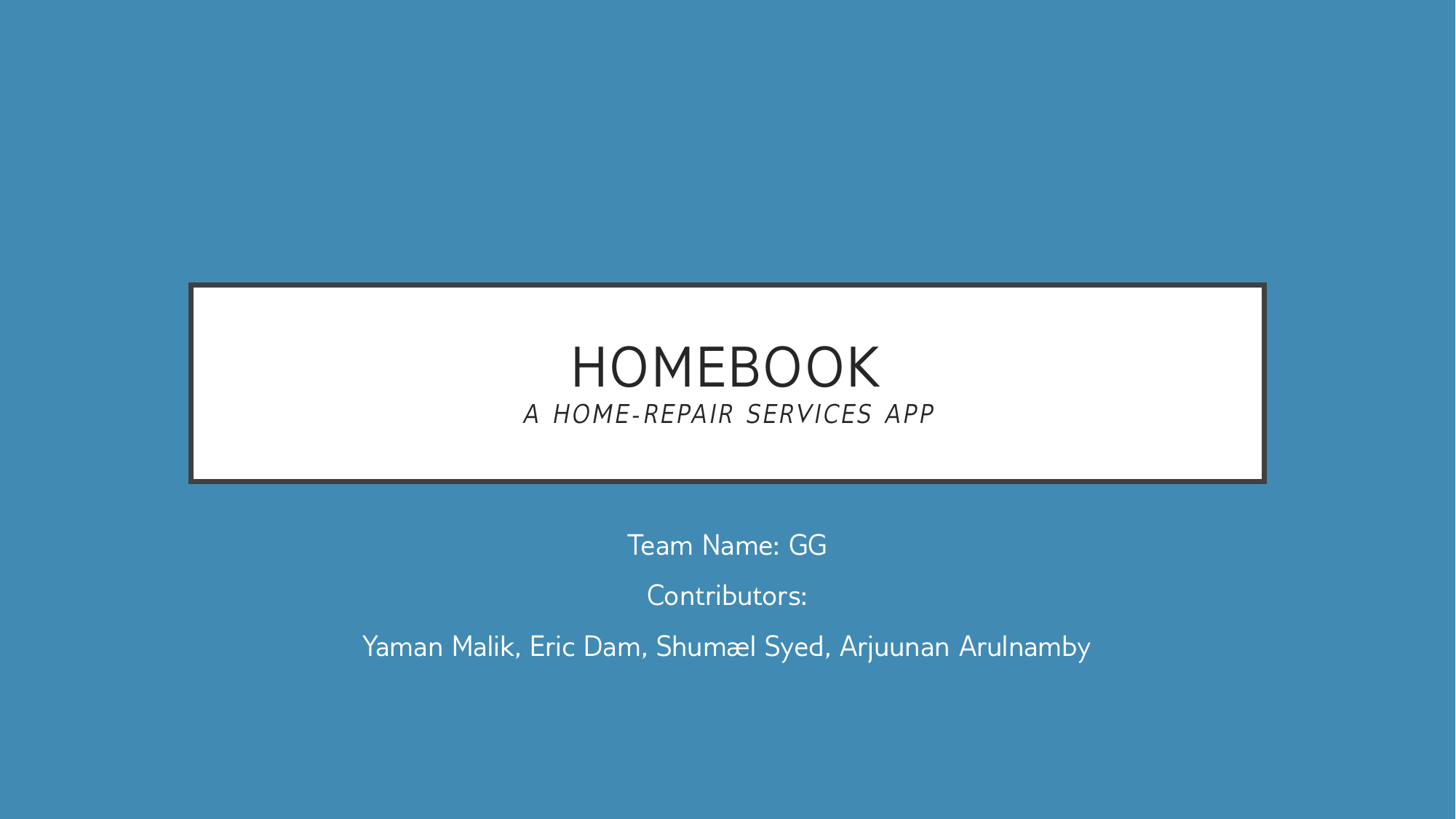

# Homebook A home-repair services app
Team Name: GG
Contributors:
Yaman Malik, Eric Dam, Shumael Syed, Arjuunan Arulnamby